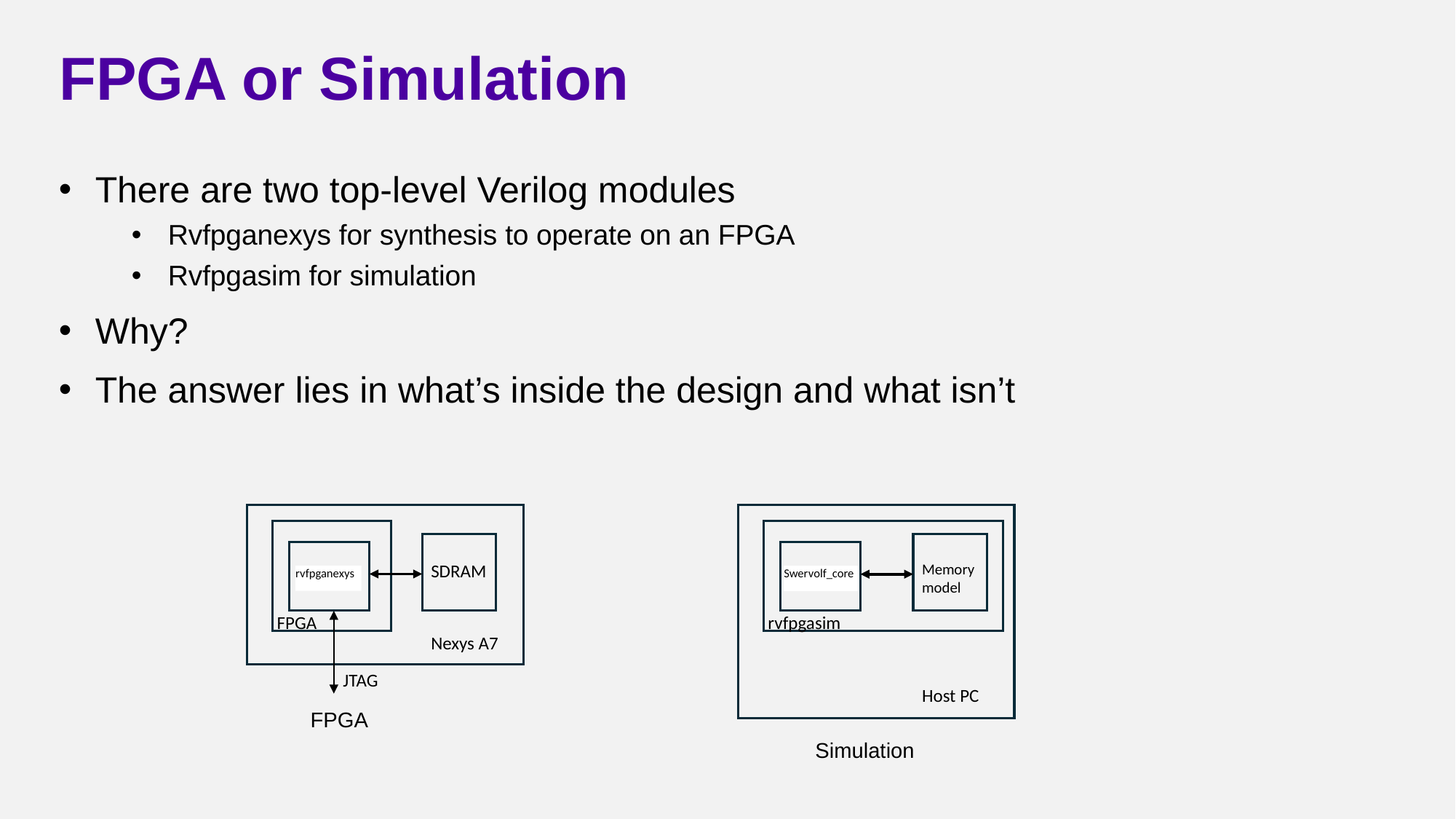

# FPGA or Simulation
There are two top-level Verilog modules
Rvfpganexys for synthesis to operate on an FPGA
Rvfpgasim for simulation
Why?
The answer lies in what’s inside the design and what isn’t

SDRAM
rvfpganexys
FPGA
Nexys A7
JTAG
FPGA

Memory model
Swervolf_core
rvfpgasim
Host PC
Simulation